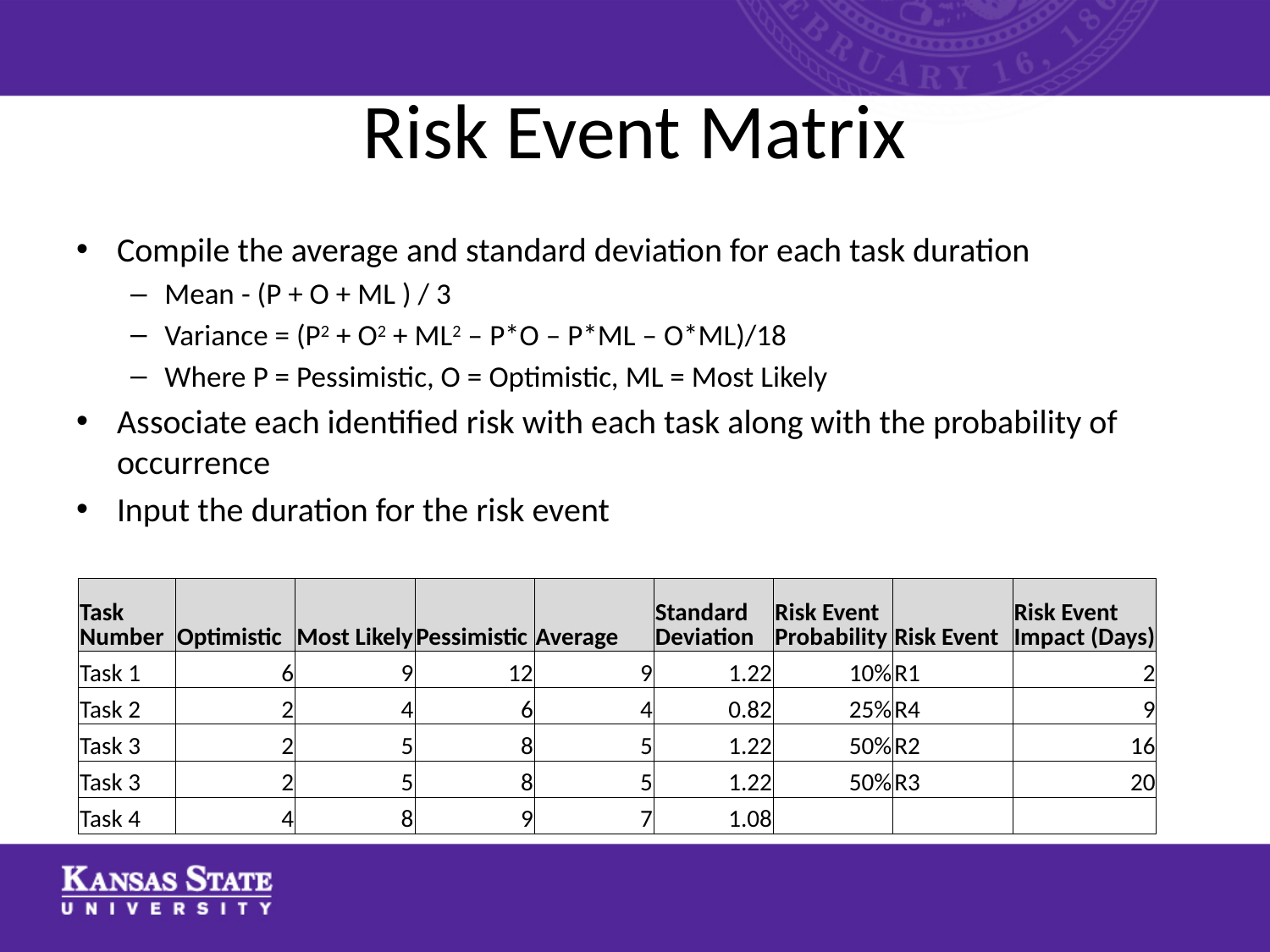

# Risk Event Matrix
Compile the average and standard deviation for each task duration
Mean - (P + O + ML ) / 3
Variance = (P2 + O2 + ML2 – P*O – P*ML – O*ML)/18
Where P = Pessimistic, O = Optimistic, ML = Most Likely
Associate each identified risk with each task along with the probability of occurrence
Input the duration for the risk event
| Task Number | Optimistic | Most Likely | Pessimistic | Average | Standard Deviation | Risk Event Probability | Risk Event | Risk Event Impact (Days) |
| --- | --- | --- | --- | --- | --- | --- | --- | --- |
| Task 1 | 6 | 9 | 12 | 9 | 1.22 | 10% | R1 | 2 |
| Task 2 | 2 | 4 | 6 | 4 | 0.82 | 25% | R4 | 9 |
| Task 3 | 2 | 5 | 8 | 5 | 1.22 | 50% | R2 | 16 |
| Task 3 | 2 | 5 | 8 | 5 | 1.22 | 50% | R3 | 20 |
| Task 4 | 4 | 8 | 9 | 7 | 1.08 |  |  |  |